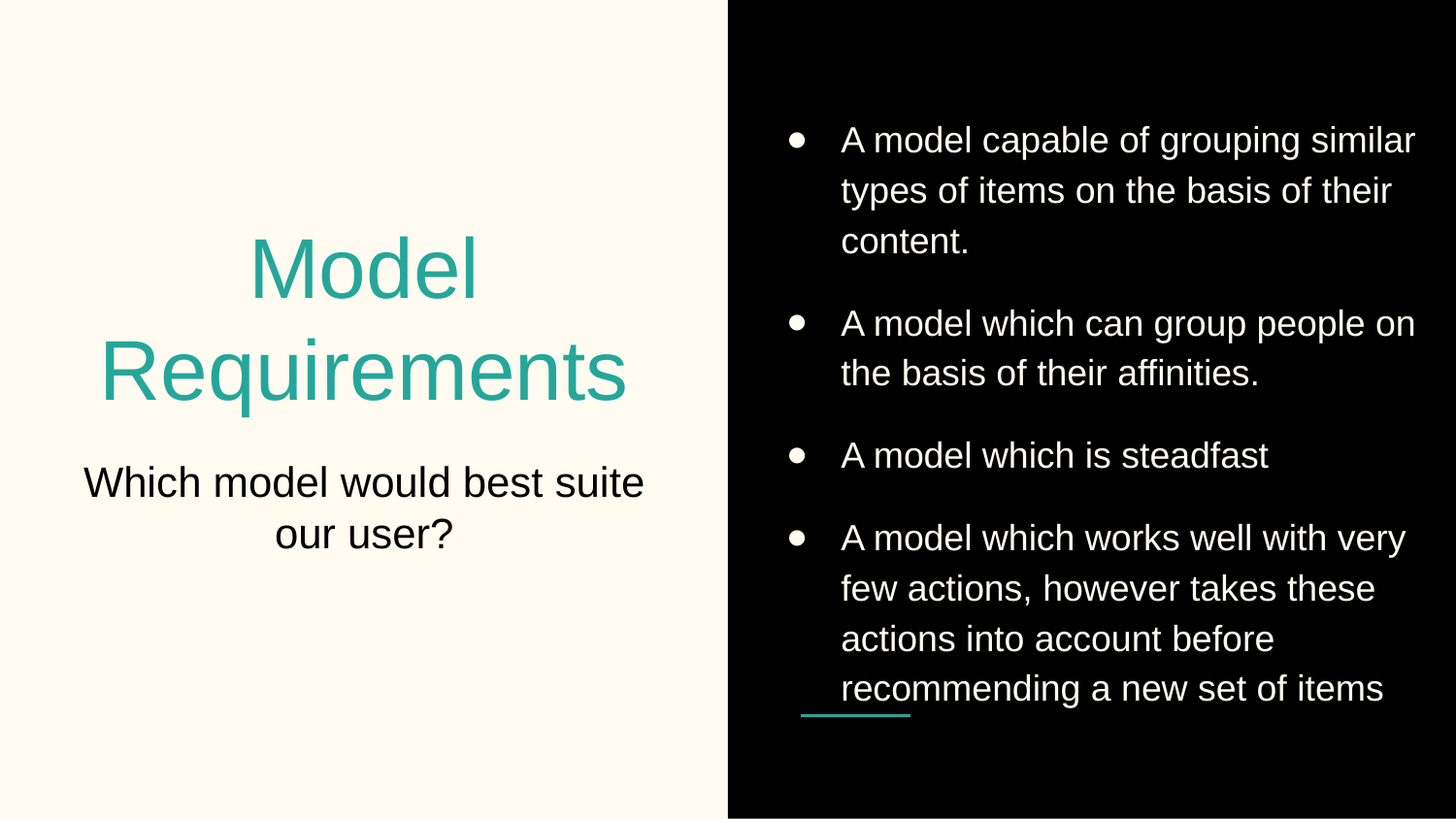

A model capable of grouping similar types of items on the basis of their content.
A model which can group people on the basis of their affinities.
A model which is steadfast
A model which works well with very few actions, however takes these actions into account before recommending a new set of items
# Model Requirements
Which model would best suite our user?